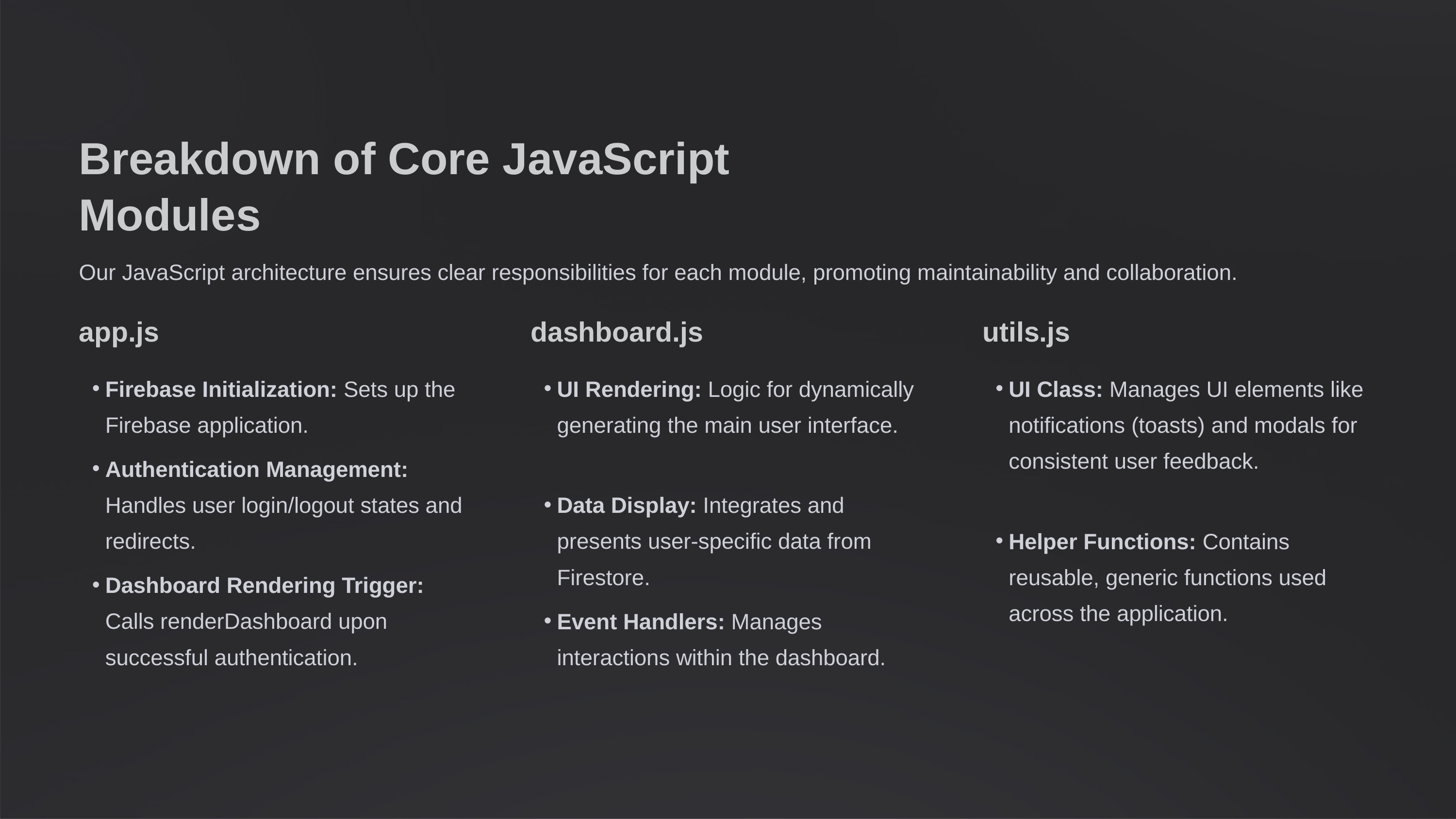

Breakdown of Core JavaScript Modules
Our JavaScript architecture ensures clear responsibilities for each module, promoting maintainability and collaboration.
app.js
dashboard.js
utils.js
Firebase Initialization: Sets up the Firebase application.
UI Rendering: Logic for dynamically generating the main user interface.
UI Class: Manages UI elements like notifications (toasts) and modals for consistent user feedback.
Authentication Management: Handles user login/logout states and redirects.
Data Display: Integrates and presents user-specific data from Firestore.
Helper Functions: Contains reusable, generic functions used across the application.
Dashboard Rendering Trigger: Calls renderDashboard upon successful authentication.
Event Handlers: Manages interactions within the dashboard.